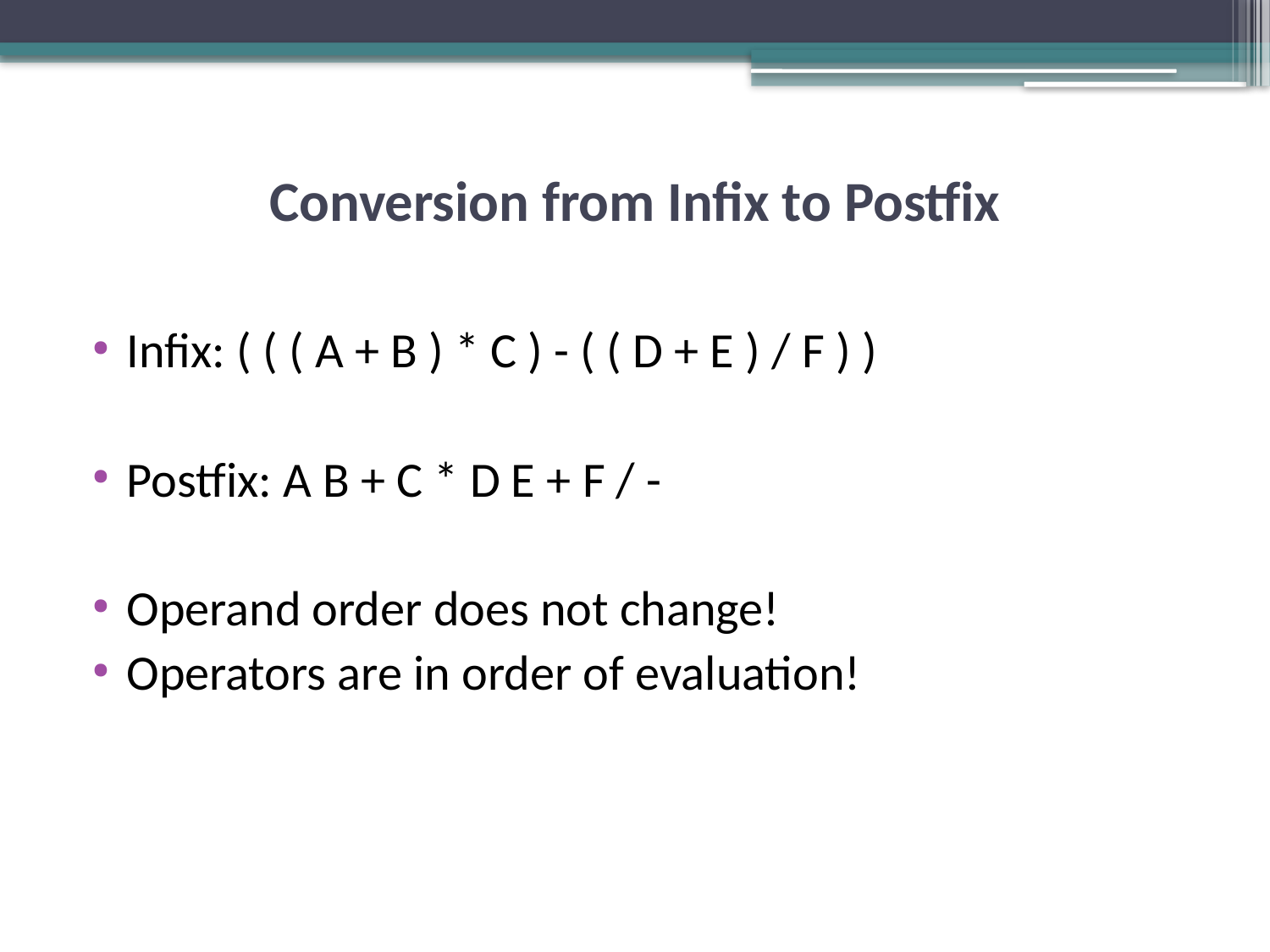

# Conversion from Infix to Postfix
Infix: ( ( ( A + B ) * C ) - ( ( D + E ) / F ) )

Postfix: A B + C * D E + F / -

Operand order does not change!
Operators are in order of evaluation!